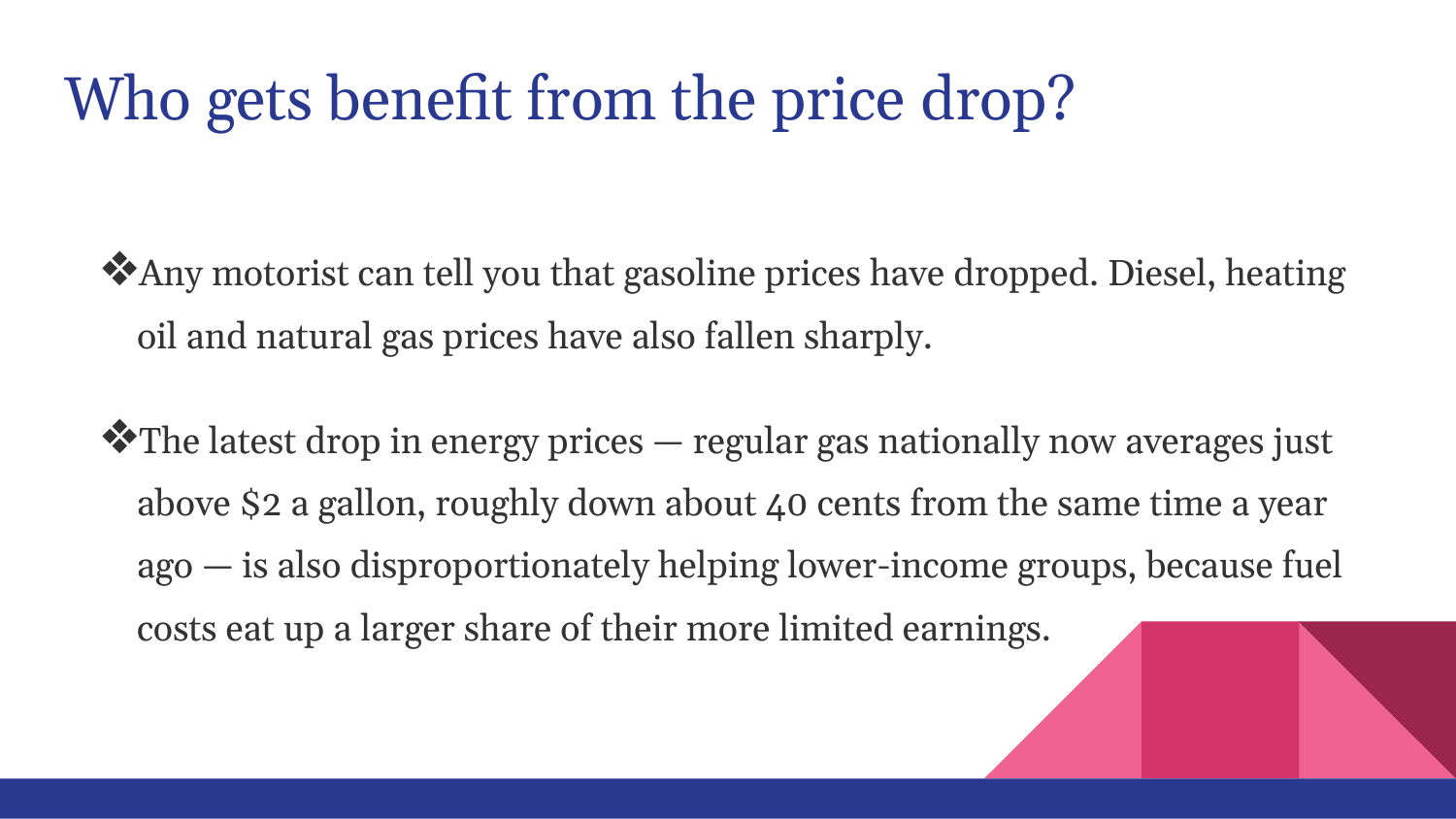

Who gets benefit from the price drop?

Any motorist can tell you that gasoline prices have dropped. Diesel, heating oil and natural gas prices have also fallen sharply.
The latest drop in energy prices — regular gas nationally now averages just above $2 a gallon, roughly down about 40 cents from the same time a year ago — is also disproportionately helping lower-income groups, because fuel costs eat up a larger share of their more limited earnings.